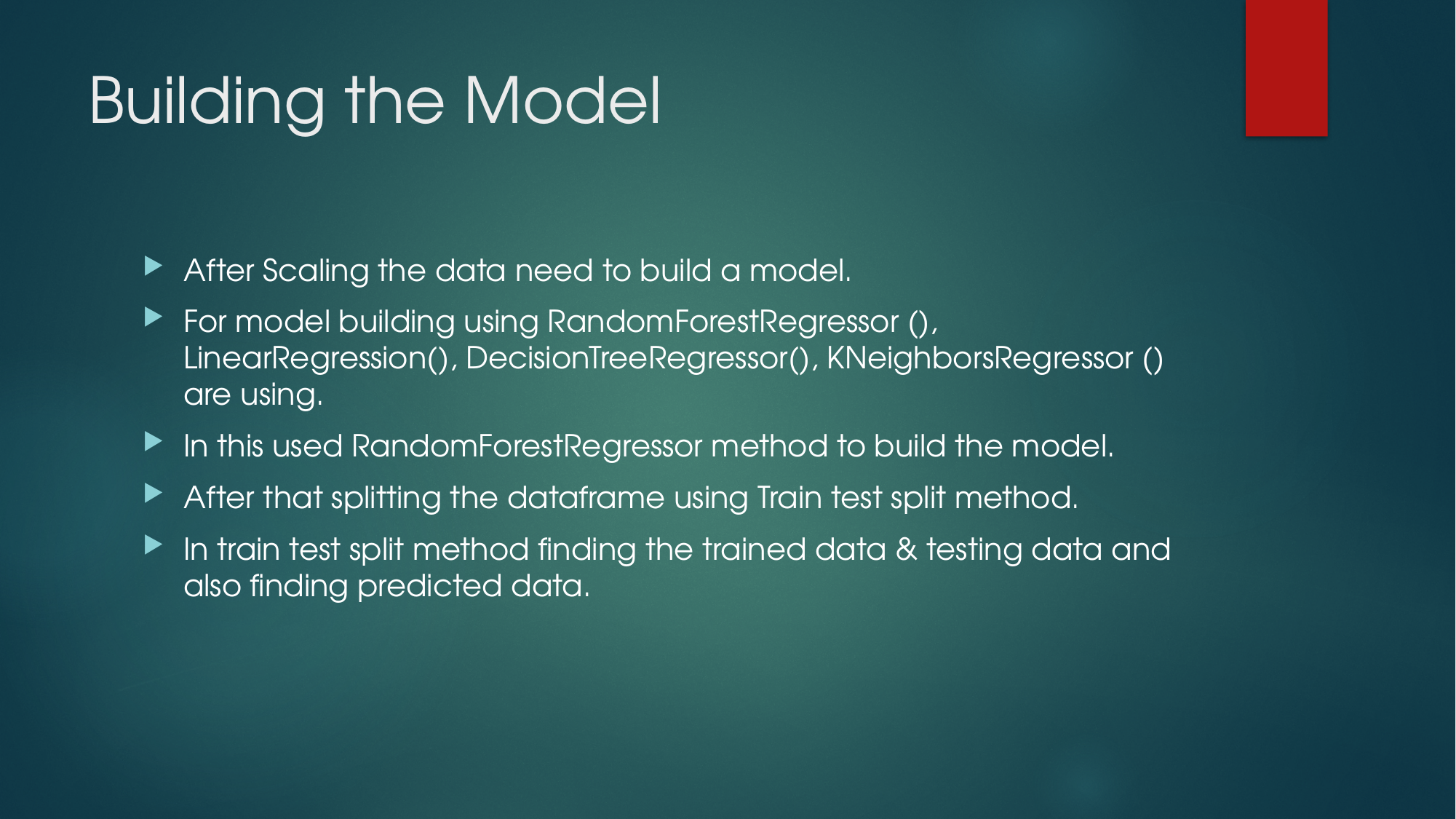

# Building the Model
After Scaling the data need to build a model.
For model building using RandomForestRegressor (), LinearRegression(), DecisionTreeRegressor(), KNeighborsRegressor () are using.
In this used RandomForestRegressor method to build the model.
After that splitting the dataframe using Train test split method.
In train test split method finding the trained data & testing data and also finding predicted data.